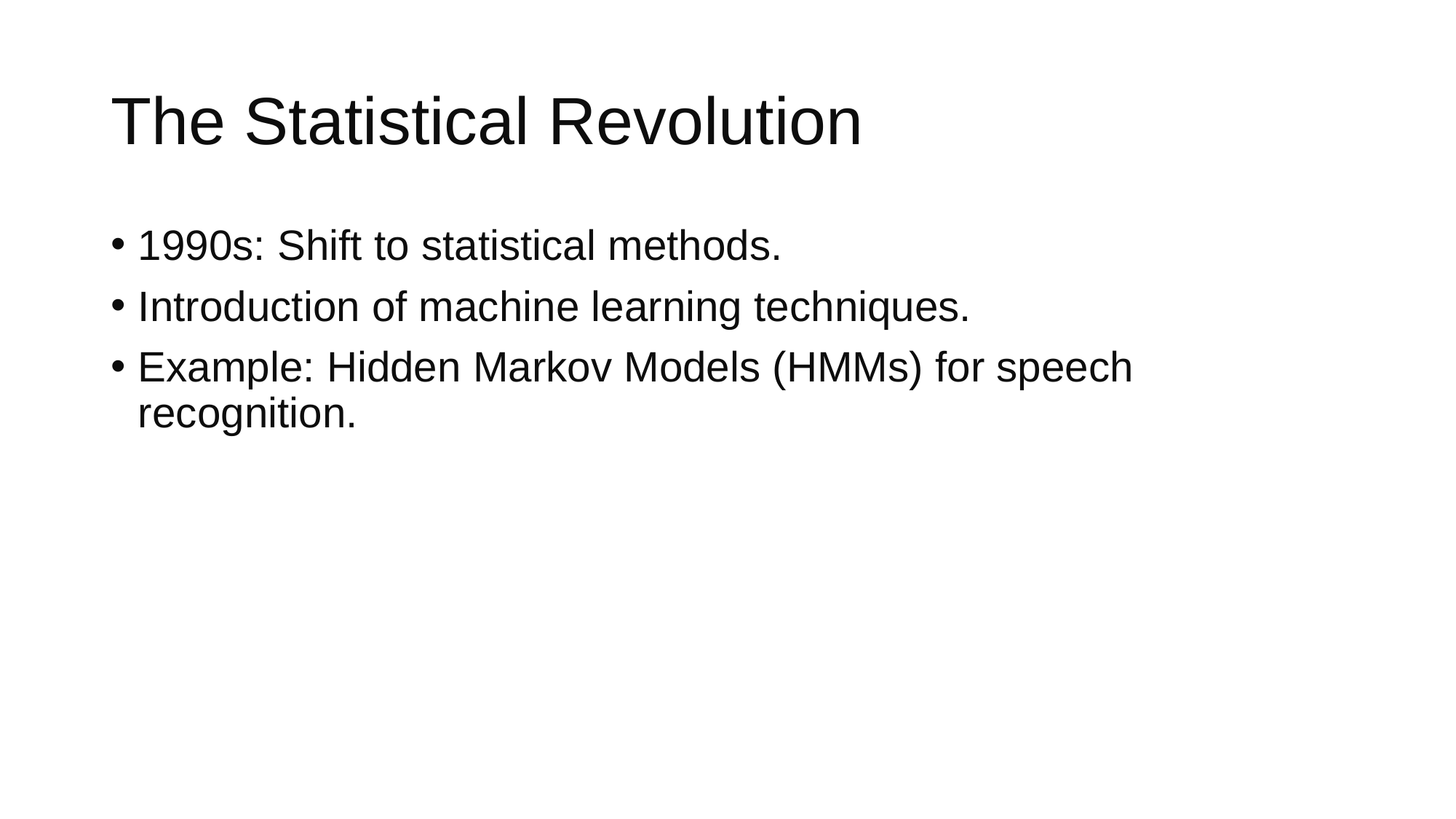

# The Statistical Revolution
1990s: Shift to statistical methods.
Introduction of machine learning techniques.
Example: Hidden Markov Models (HMMs) for speech recognition.